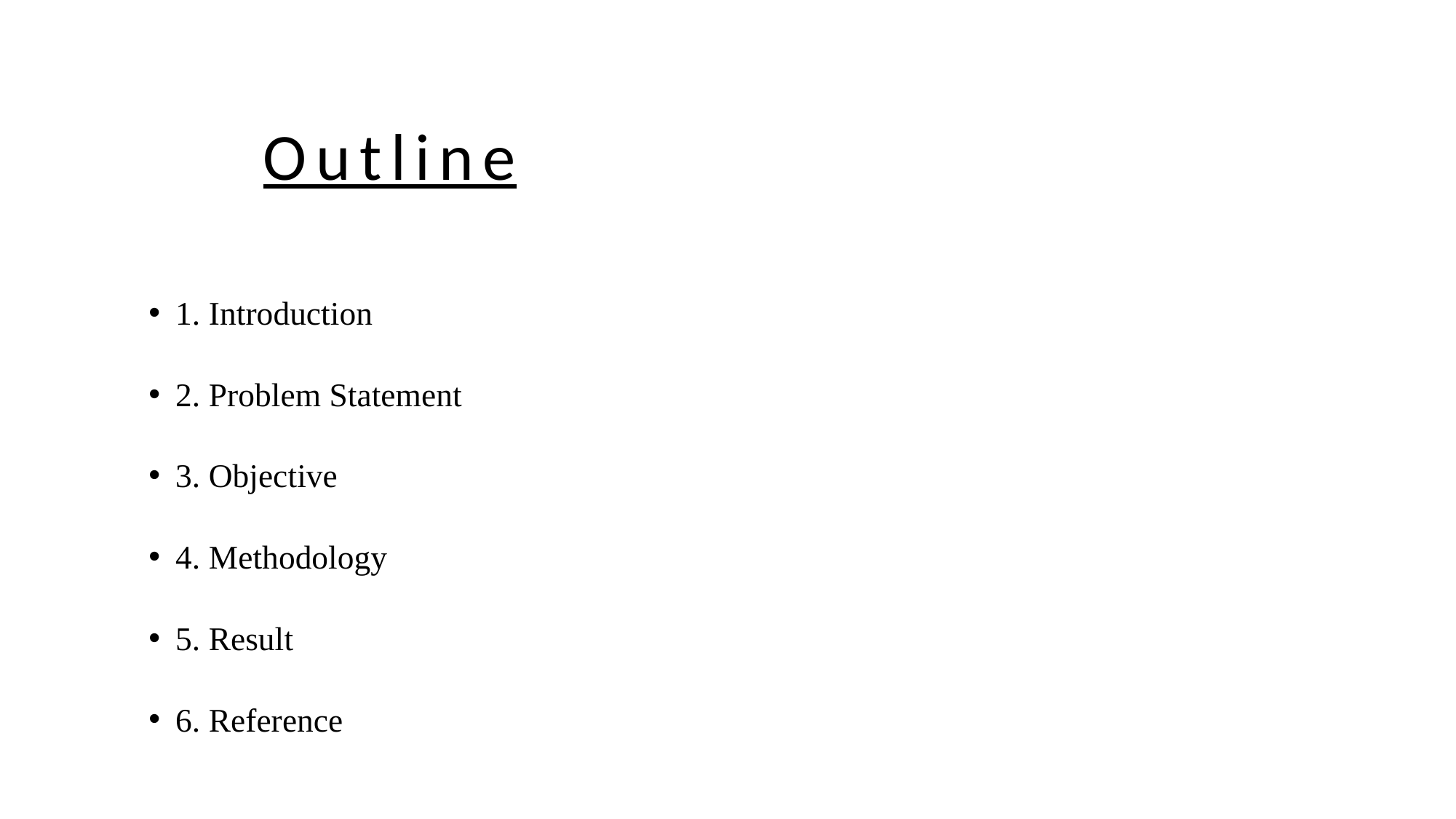

# Outline
1. Introduction
2. Problem Statement
3. Objective
4. Methodology
5. Result
6. Reference